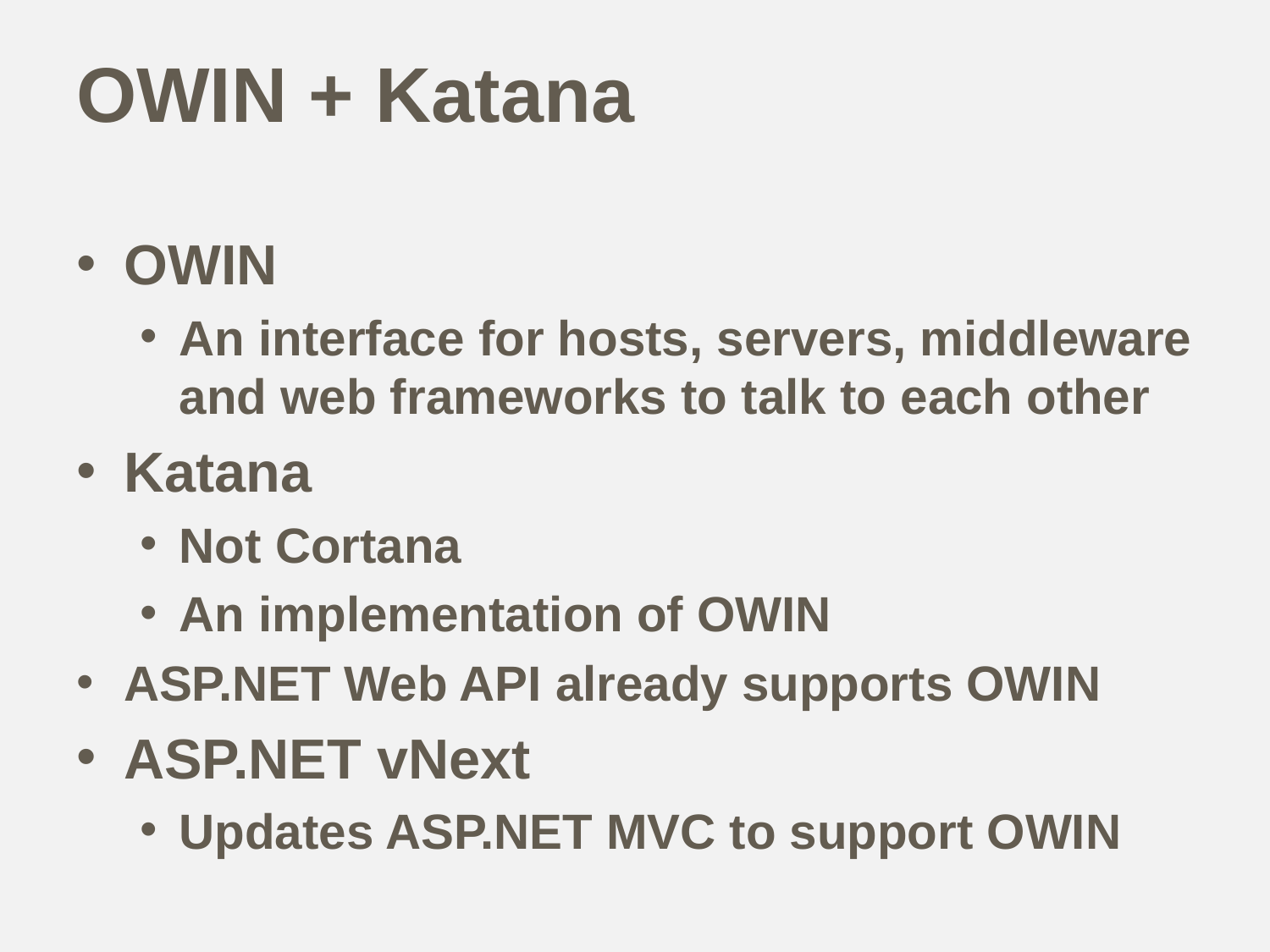

# OWIN + Katana
OWIN
An interface for hosts, servers, middleware and web frameworks to talk to each other
Katana
Not Cortana
An implementation of OWIN
ASP.NET Web API already supports OWIN
ASP.NET vNext
Updates ASP.NET MVC to support OWIN